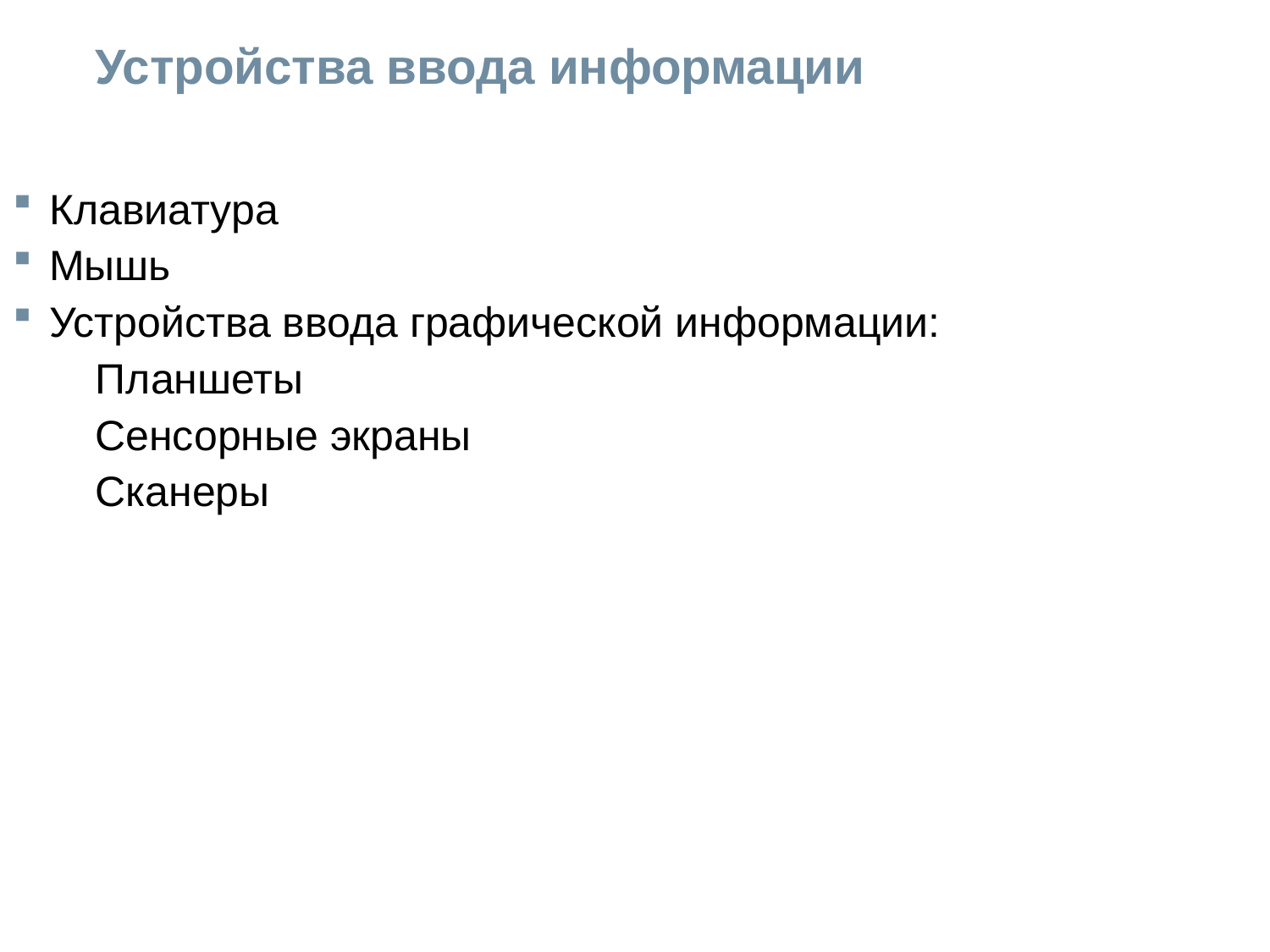

Клавиатура
Мышь
Устройства ввода графической информации:
       Планшеты
       Сенсорные экраны
       Сканеры

Устройства ввода информации